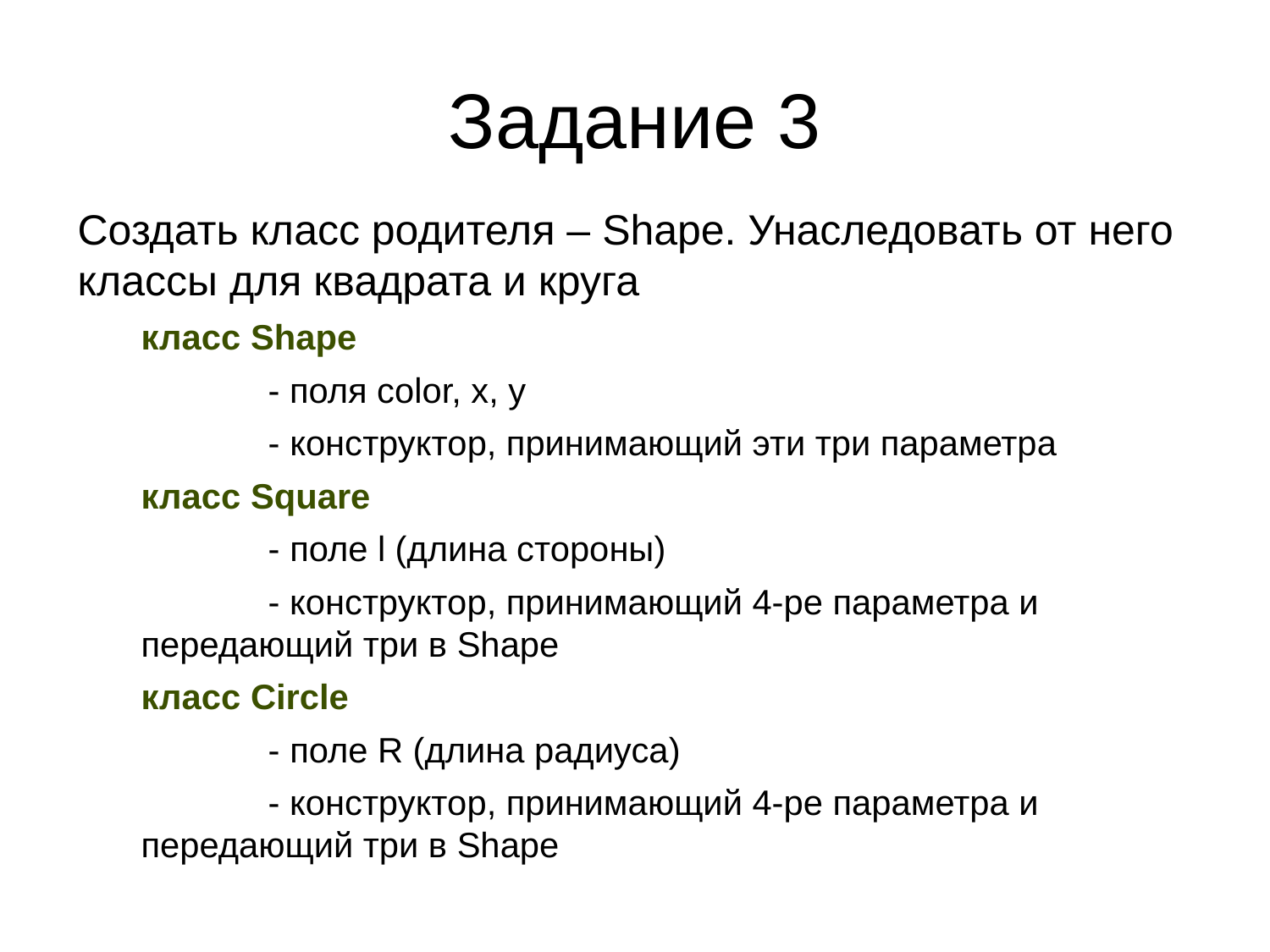

# Задание 3
Создать класс родителя – Shape. Унаследовать от него классы для квадрата и круга
класс Shape
	- поля color, x, y
	- конструктор, принимающий эти три параметра
класс Square
	- поле l (длина стороны)
	- конструктор, принимающий 4-ре параметра и передающий три в Shape
класс Circle
	- поле R (длина радиуса)
	- конструктор, принимающий 4-ре параметра и передающий три в Shape